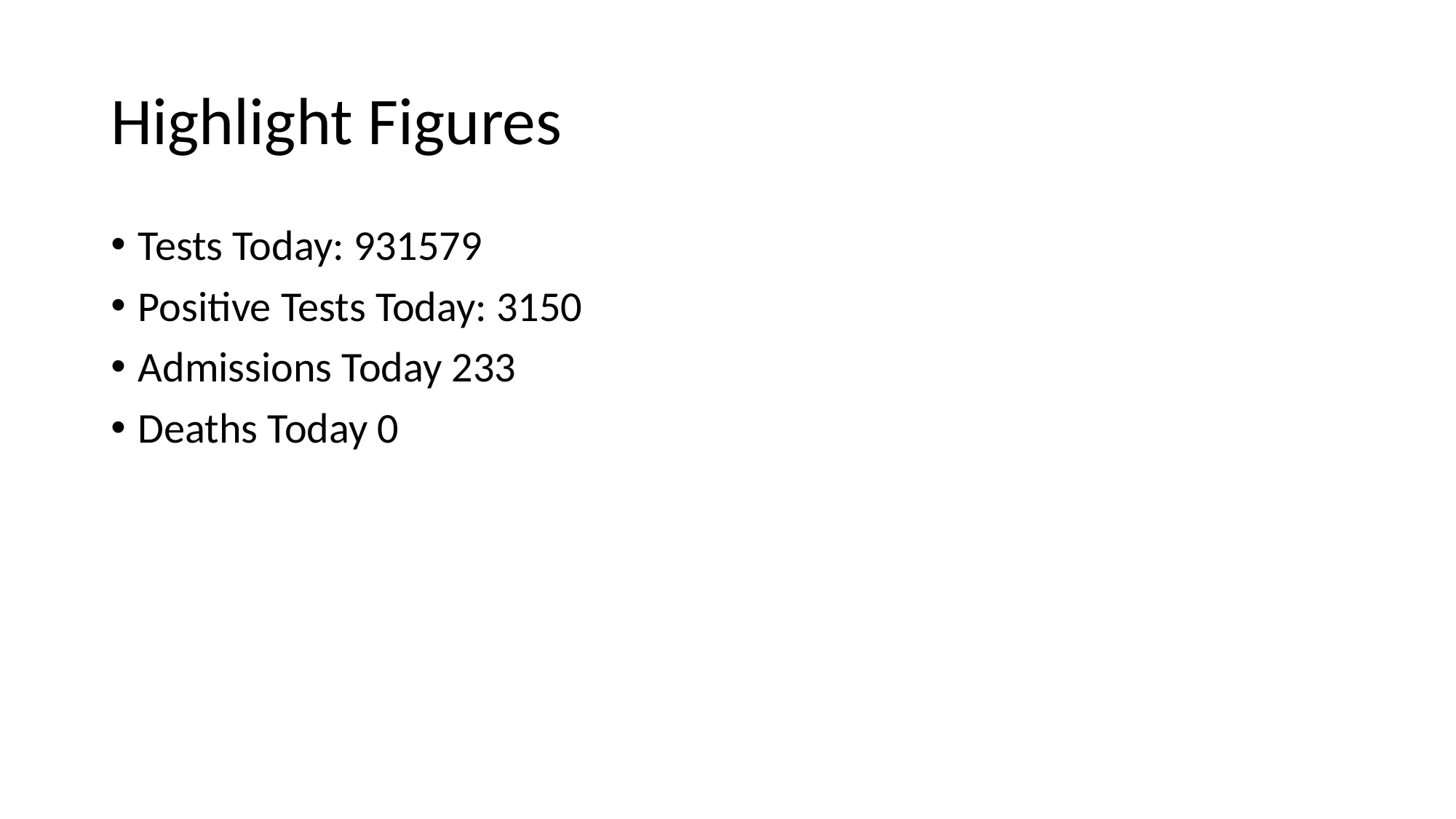

# Highlight Figures
Tests Today: 931579
Positive Tests Today: 3150
Admissions Today 233
Deaths Today 0